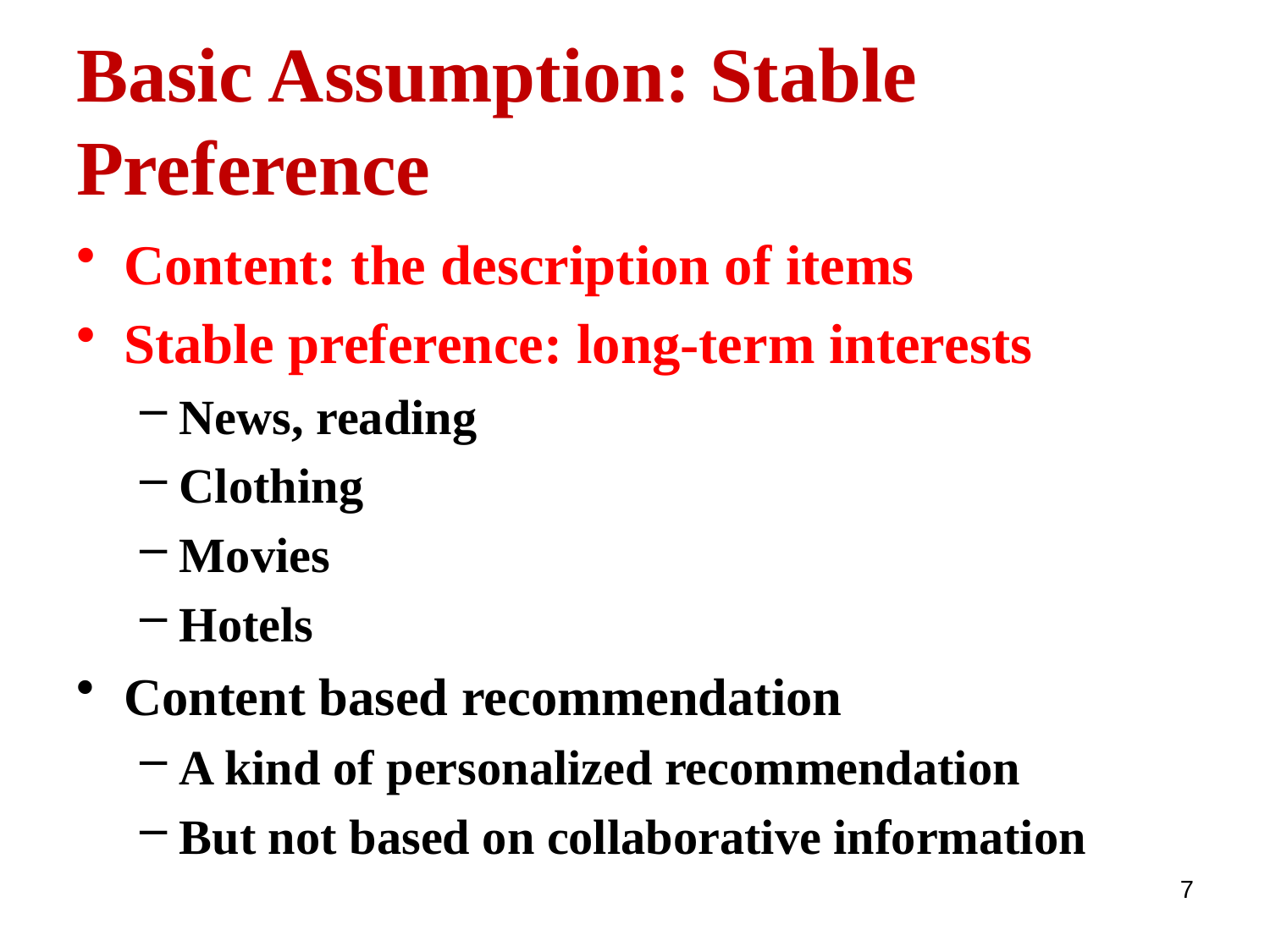

# Basic Assumption: Stable Preference
Content: the description of items
Stable preference: long-term interests
News, reading
Clothing
Movies
Hotels
Content based recommendation
A kind of personalized recommendation
But not based on collaborative information
7